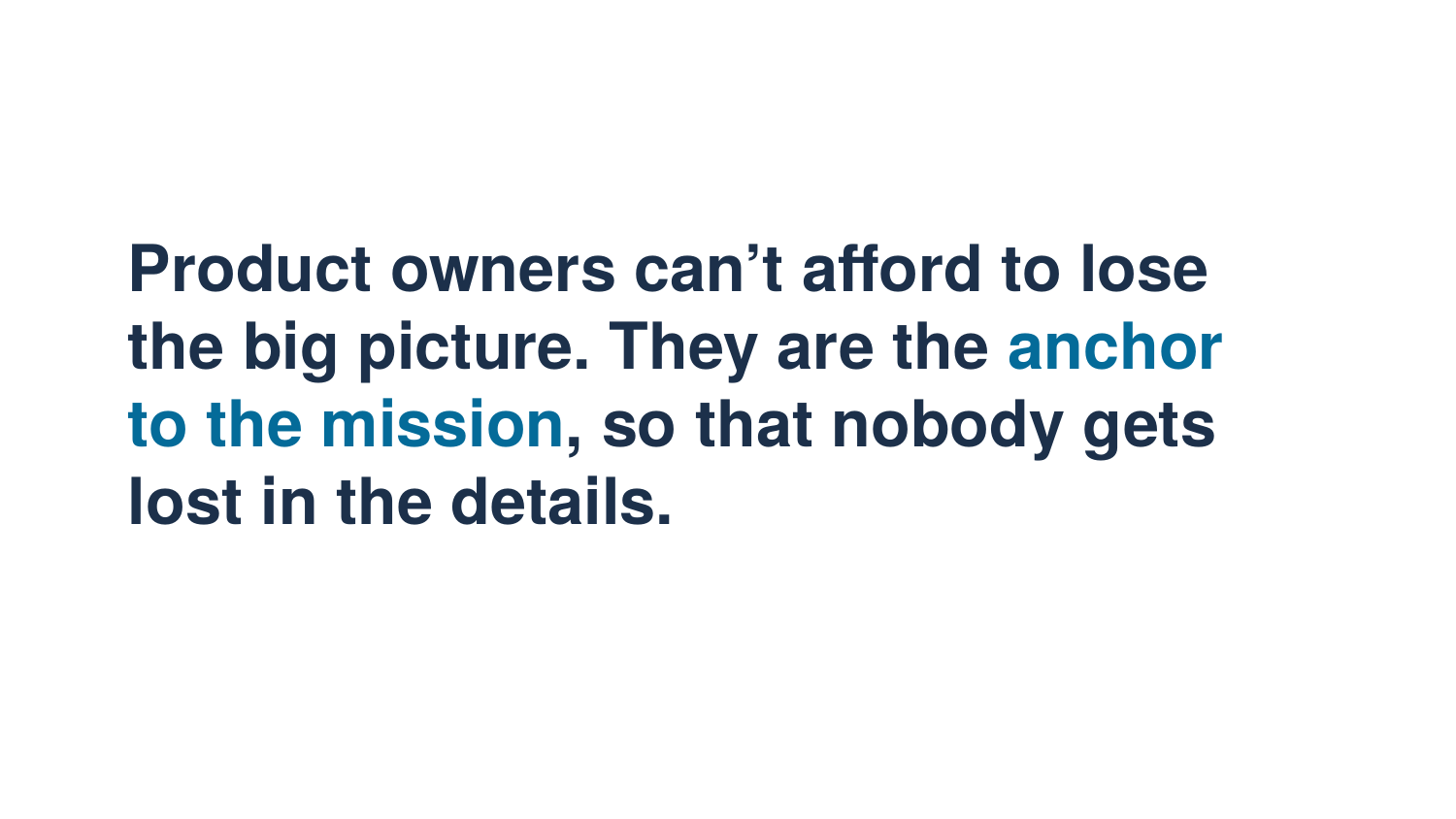

# Product owners can’t afford to lose the big picture. They are the anchor to the mission, so that nobody gets lost in the details.